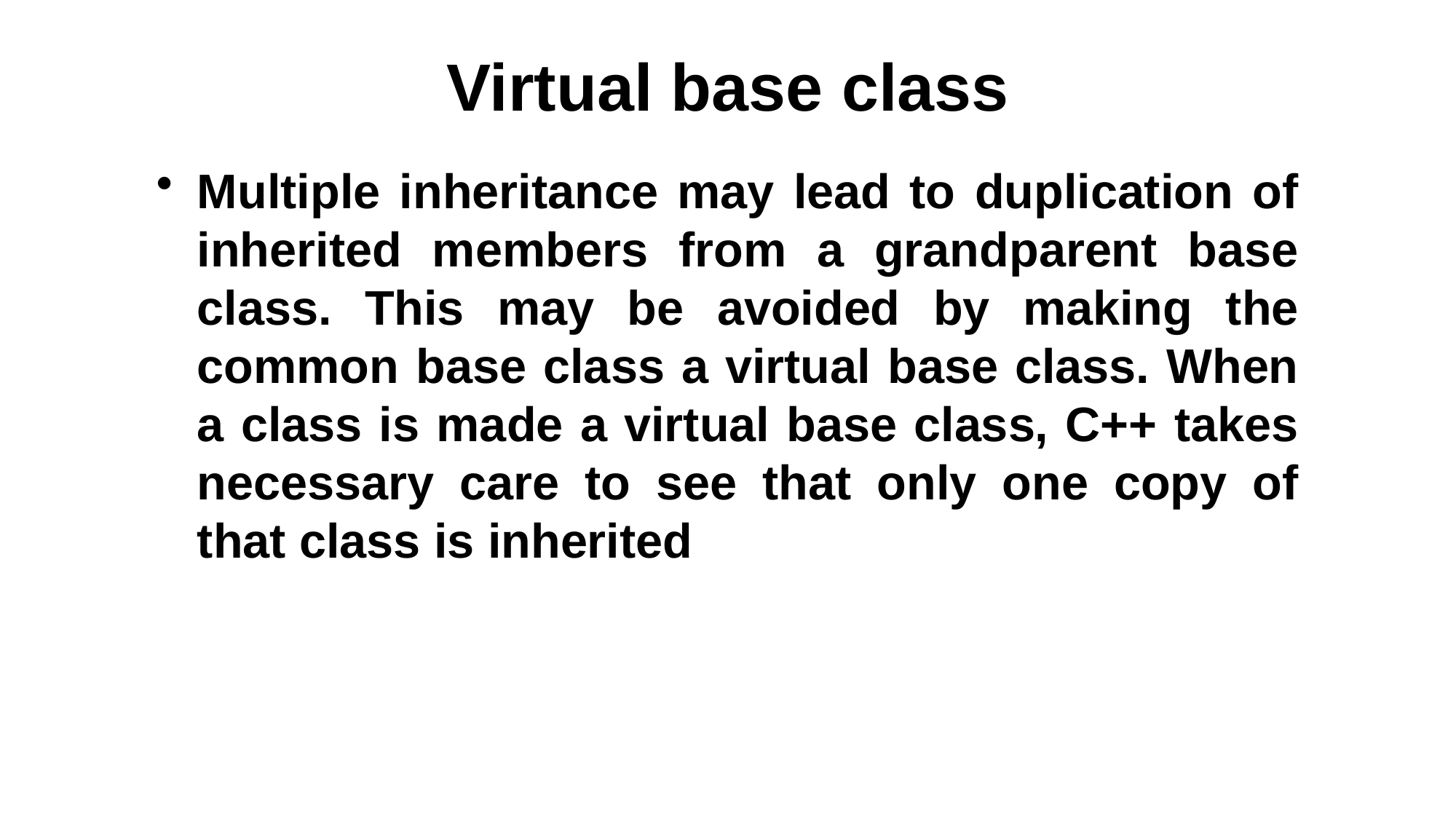

# Virtual base class
Multiple inheritance may lead to duplication of inherited members from a grandparent base class. This may be avoided by making the common base class a virtual base class. When a class is made a virtual base class, C++ takes necessary care to see that only one copy of that class is inherited